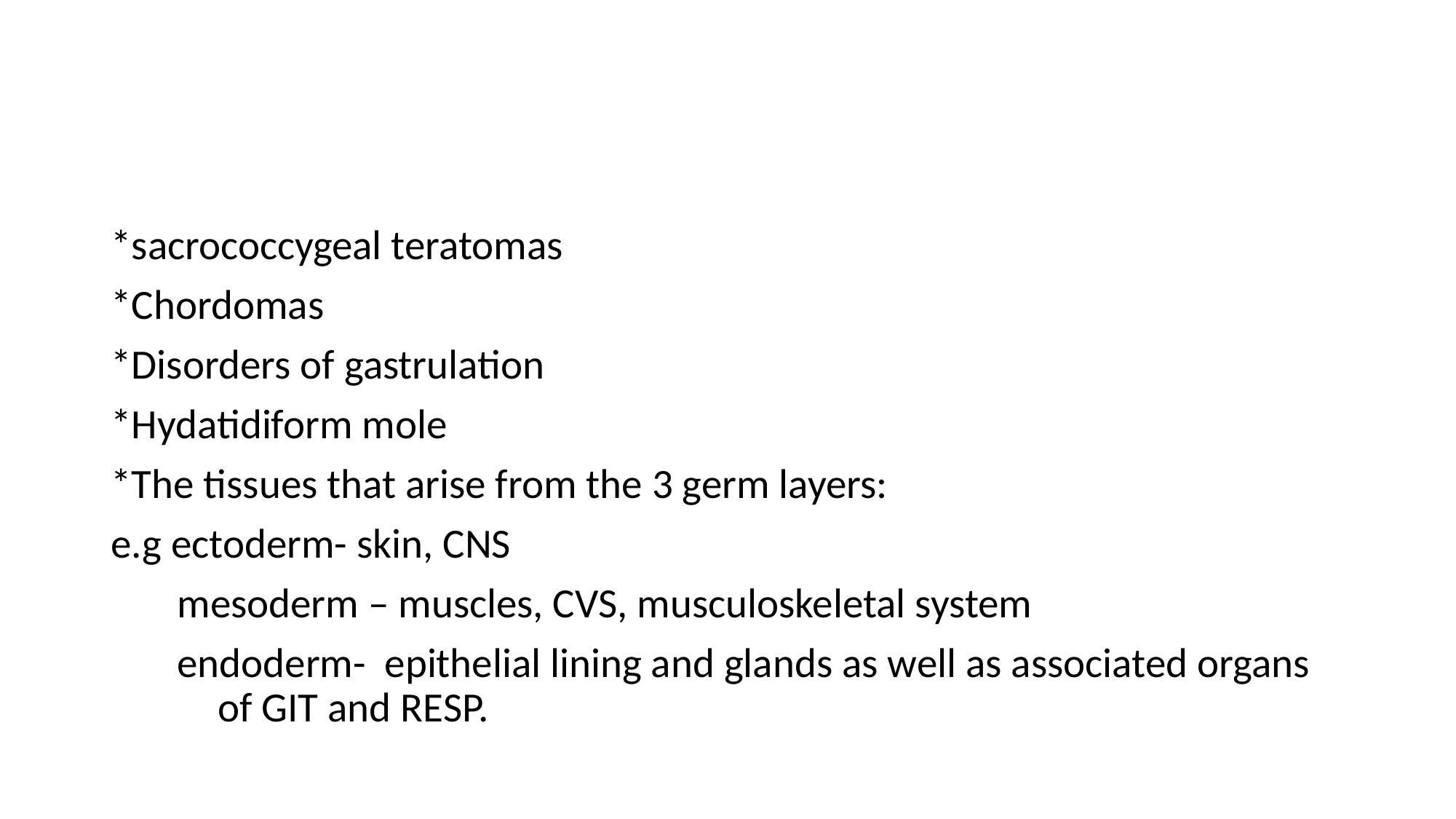

*sacrococcygeal teratomas
*Chordomas
*Disorders of gastrulation
*Hydatidiform mole
*The tissues that arise from the 3 germ layers:
e.g ectoderm- skin, CNS
       mesoderm – muscles, CVS, musculoskeletal system
       endoderm-  epithelial lining and glands as well as associated organs   	of GIT and RESP.